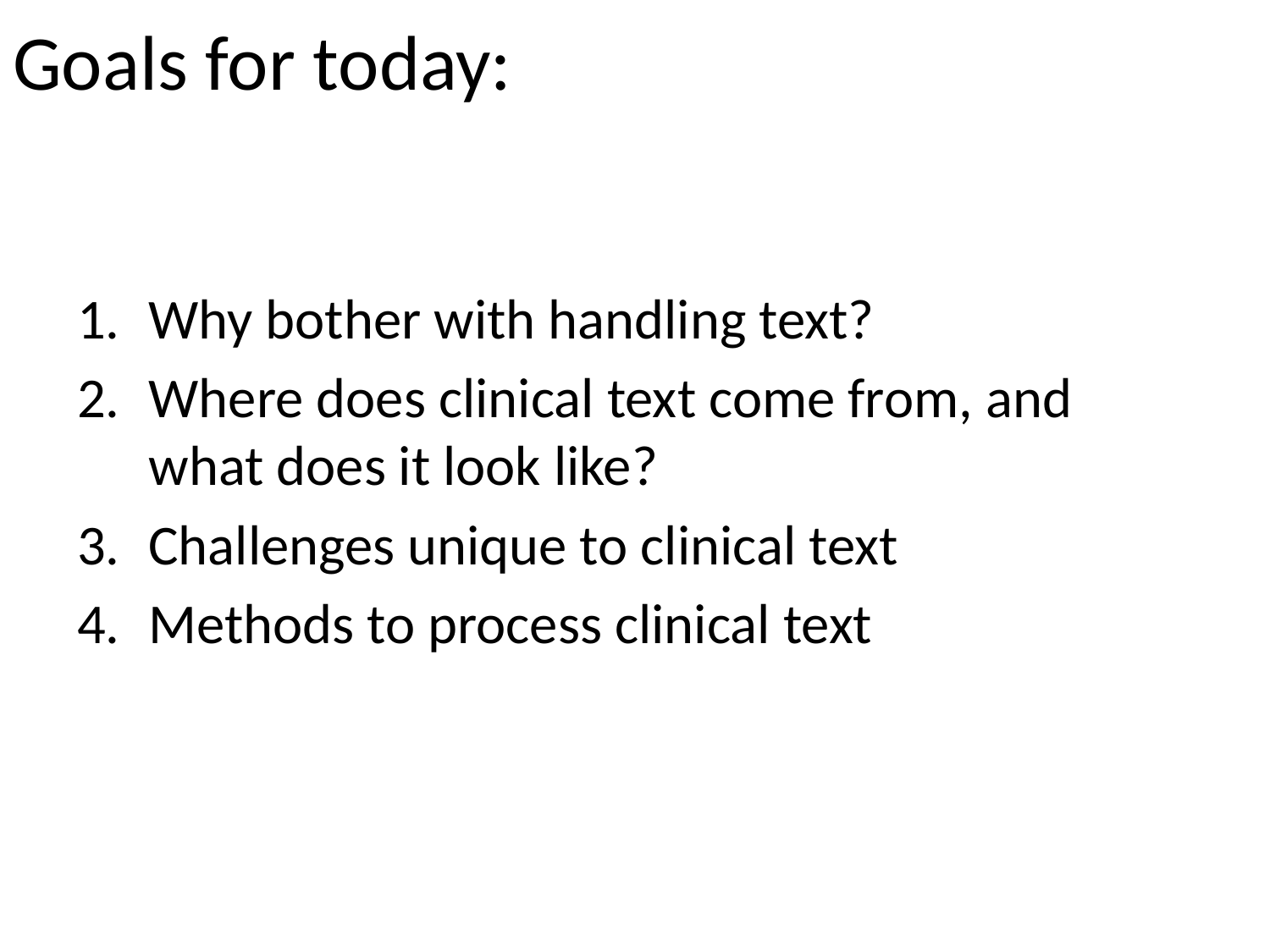

# Goals for today:
Why bother with handling text?
Where does clinical text come from, and what does it look like?
Challenges unique to clinical text
Methods to process clinical text